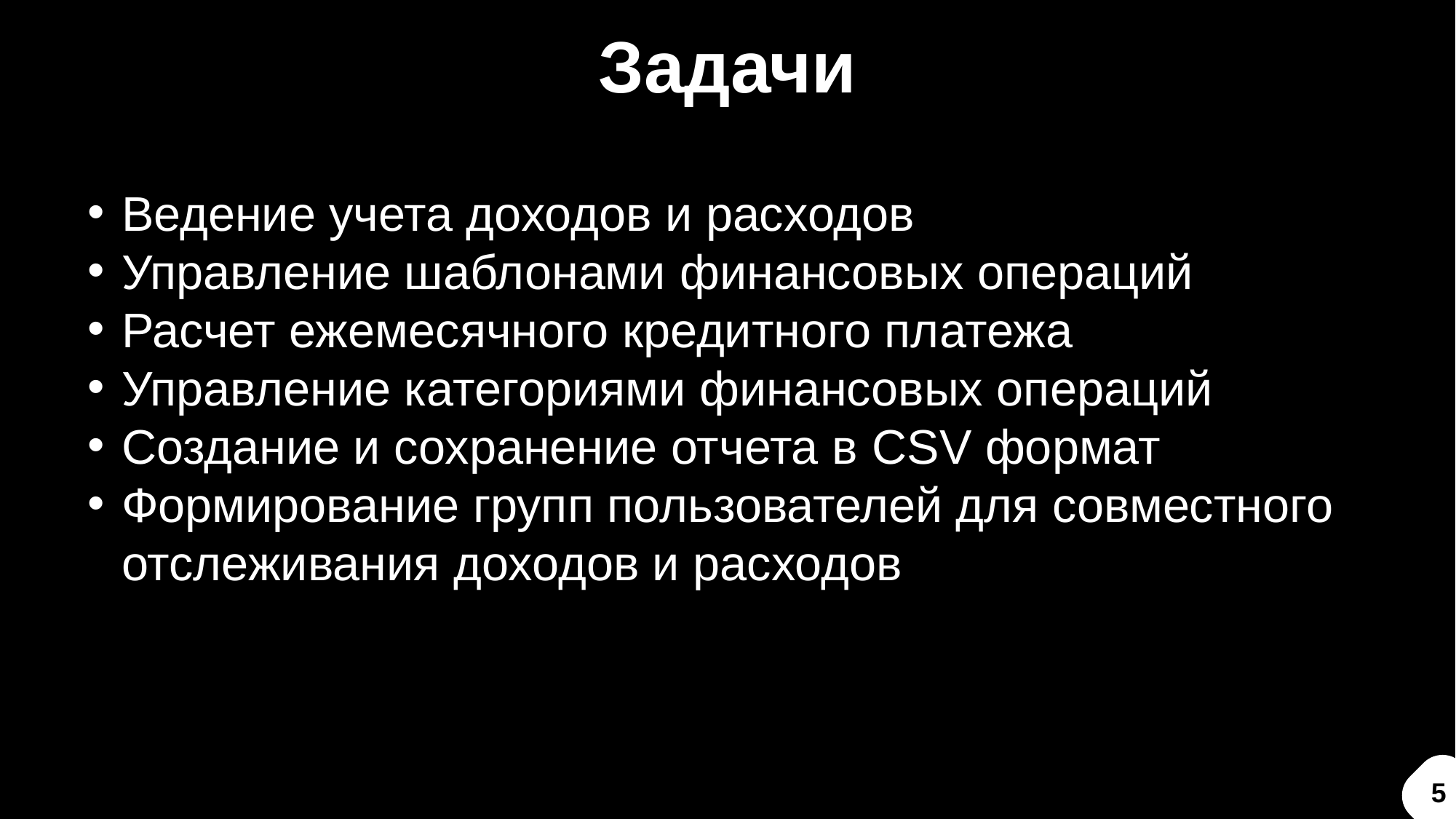

Задачи
# Слайд 4
Ведение учета доходов и расходов
Управление шаблонами финансовых операций
Расчет ежемесячного кредитного платежа
Управление категориями финансовых операций
Создание и сохранение отчета в CSV формат
Формирование групп пользователей для совместного отслеживания доходов и расходов

5
4